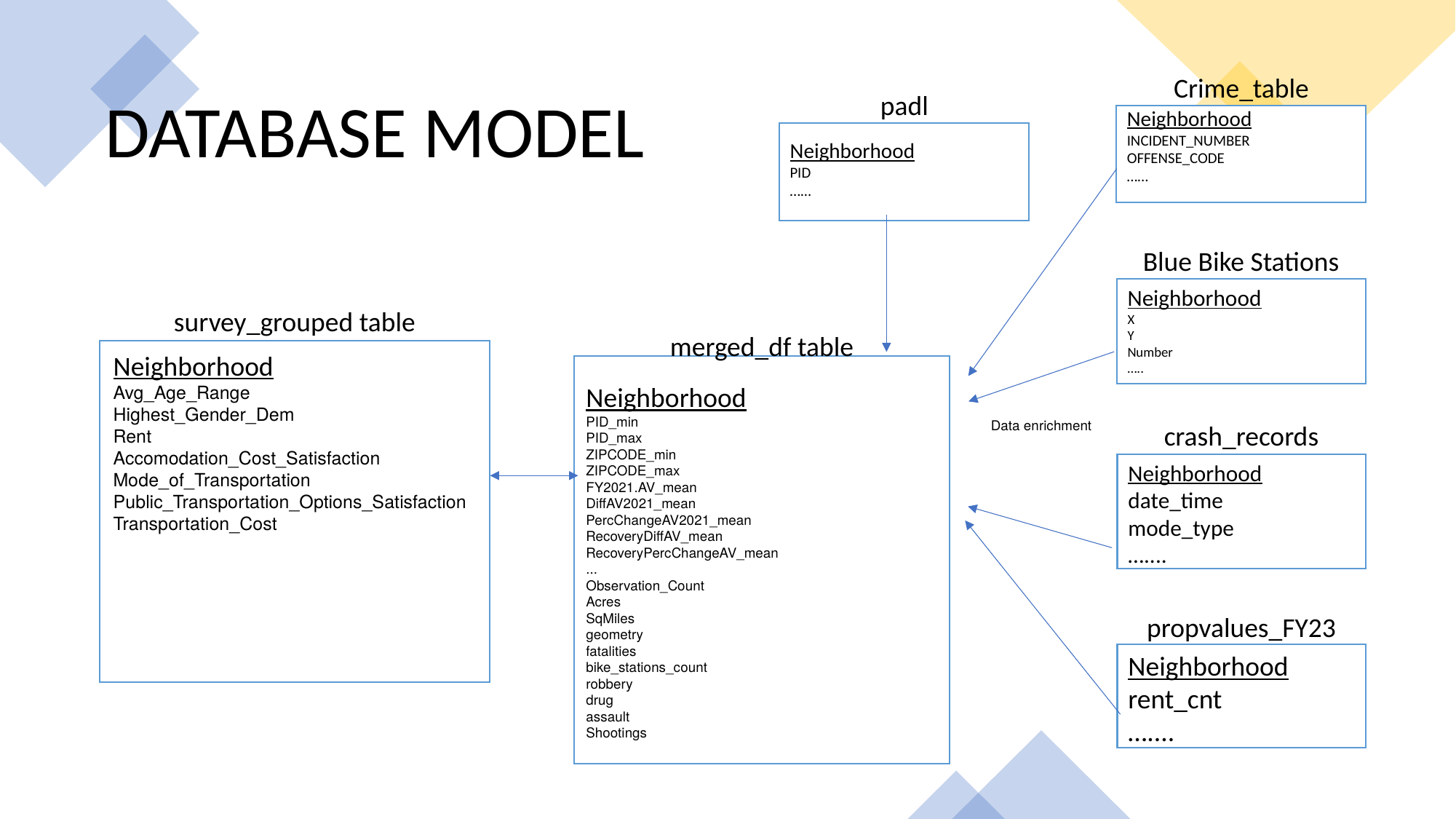

Crime_table

Neighborhood
INCIDENT_NUMBER
OFFENSE_CODE
…...

Blue Bike Stations

Neighborhood
X
Y
Number
…..
survey_grouped table
merged_df table

Neighborhood
PID_min
PID_max
ZIPCODE_min
ZIPCODE_max
FY2021.AV_mean
DiffAV2021_mean
PercChangeAV2021_mean
RecoveryDiffAV_mean
RecoveryPercChangeAV_mean
...
Observation_Count
Acres
SqMiles
geometry
fatalities
bike_stations_count
robbery
drug
assault
Shootings

Neighborhood
Avg_Age_Range
Highest_Gender_Dem
Rent
Accomodation_Cost_Satisfaction
Mode_of_Transportation
Public_Transportation_Options_Satisfaction
Transportation_Cost

crash_records

Neighborhood
date_time
mode_type
…....

propvalues_FY23

Neighborhood
rent_cnt
…....
# DATABASE MODEL

padl

Neighborhood
PID
…...

Data enrichment